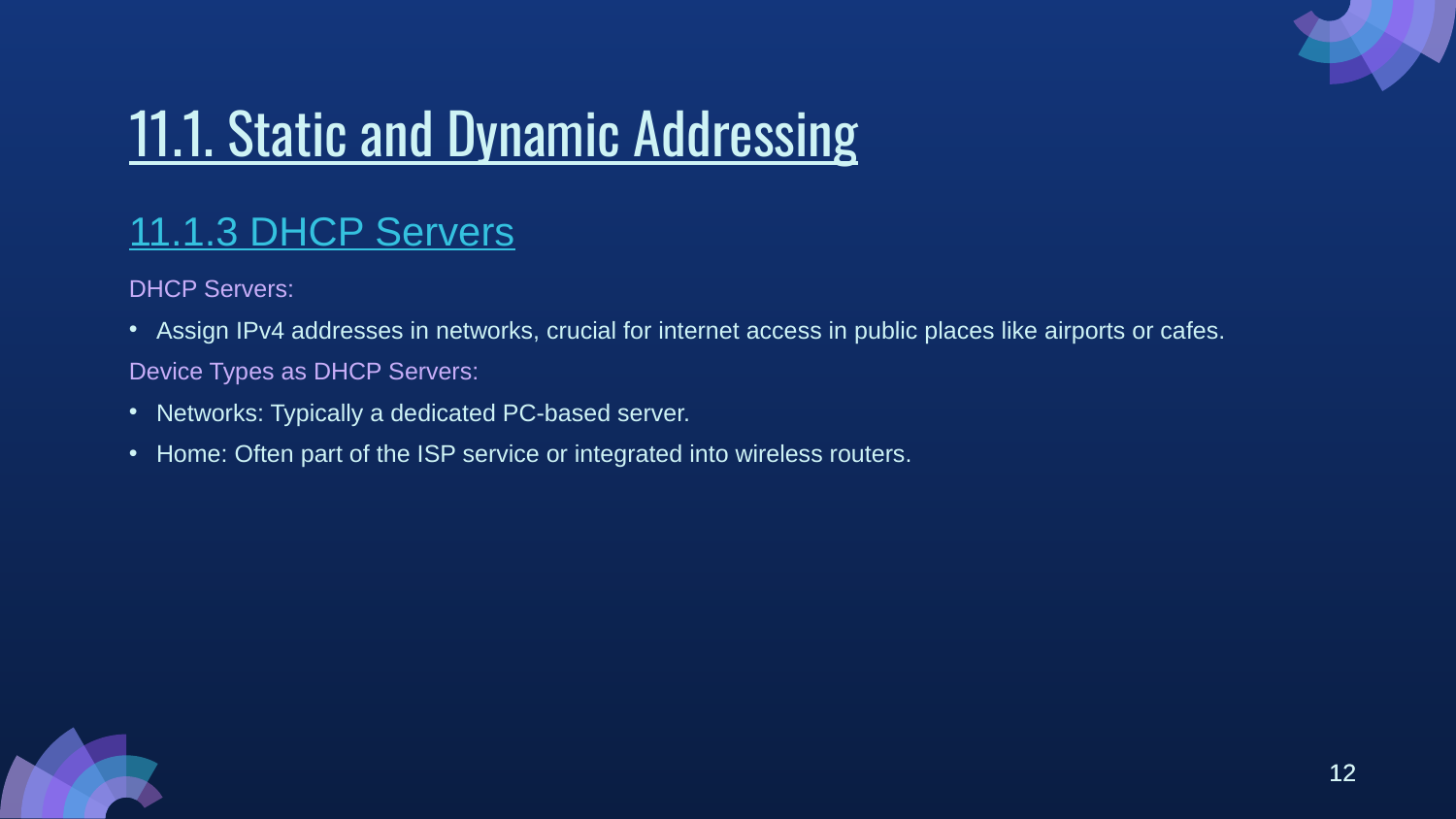

# 11.1. Static and Dynamic Addressing
11.1.3 DHCP Servers
DHCP Servers:
Assign IPv4 addresses in networks, crucial for internet access in public places like airports or cafes.
Device Types as DHCP Servers:
Networks: Typically a dedicated PC-based server.
Home: Often part of the ISP service or integrated into wireless routers.